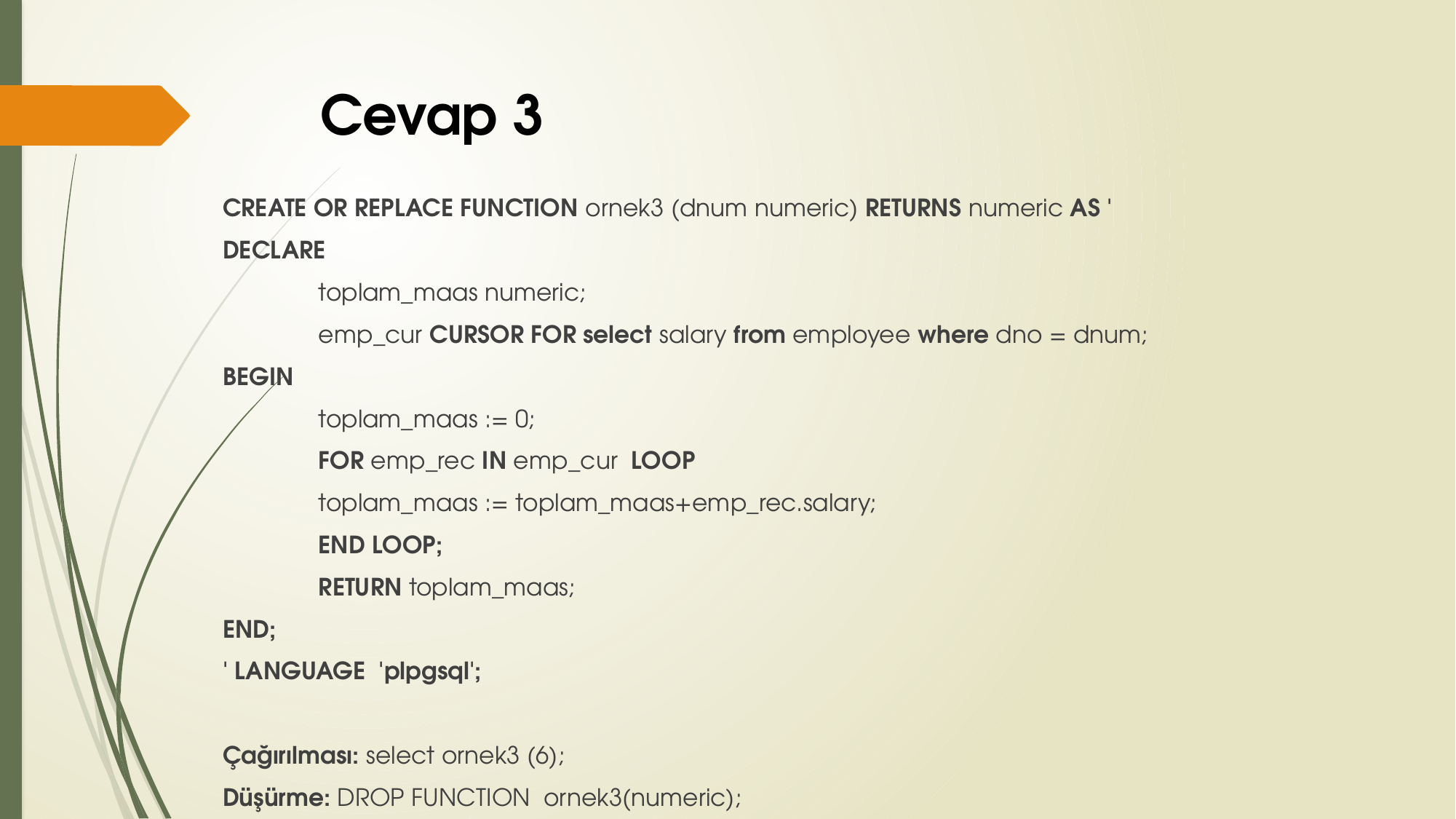

# Cevap 3
CREATE OR REPLACE FUNCTION ornek3 (dnum numeric) RETURNS numeric AS '
DECLARE
	toplam_maas numeric;
	emp_cur CURSOR FOR select salary from employee where dno = dnum;
BEGIN
	toplam_maas := 0;
	FOR emp_rec IN emp_cur  LOOP
		toplam_maas := toplam_maas+emp_rec.salary;
	END LOOP;
	RETURN toplam_maas;
END;
' LANGUAGE  'plpgsql';

Çağırılması: select ornek3 (6);
Düşürme: DROP FUNCTION  ornek3(numeric);